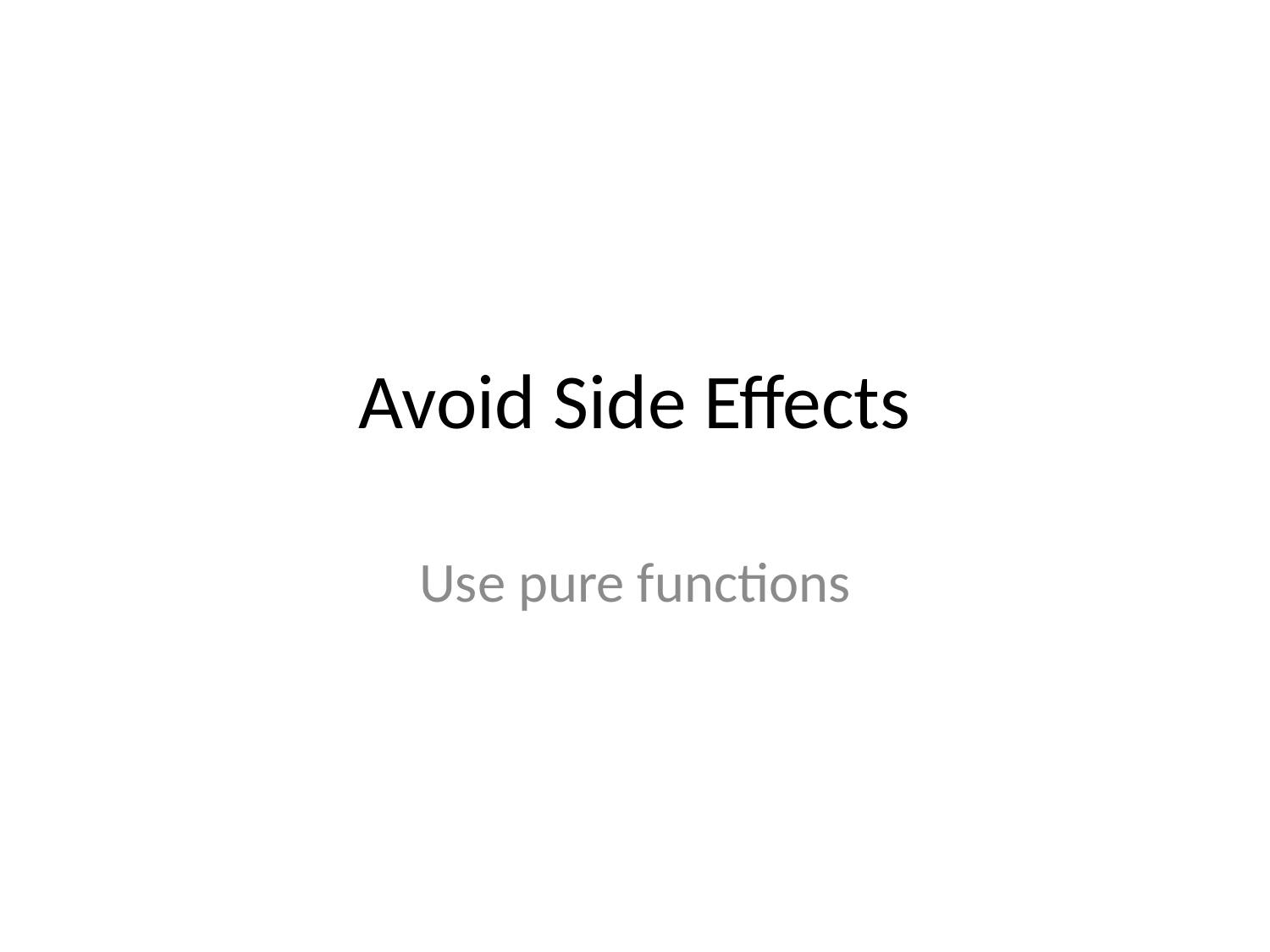

# Avoid Side Effects
Use pure functions